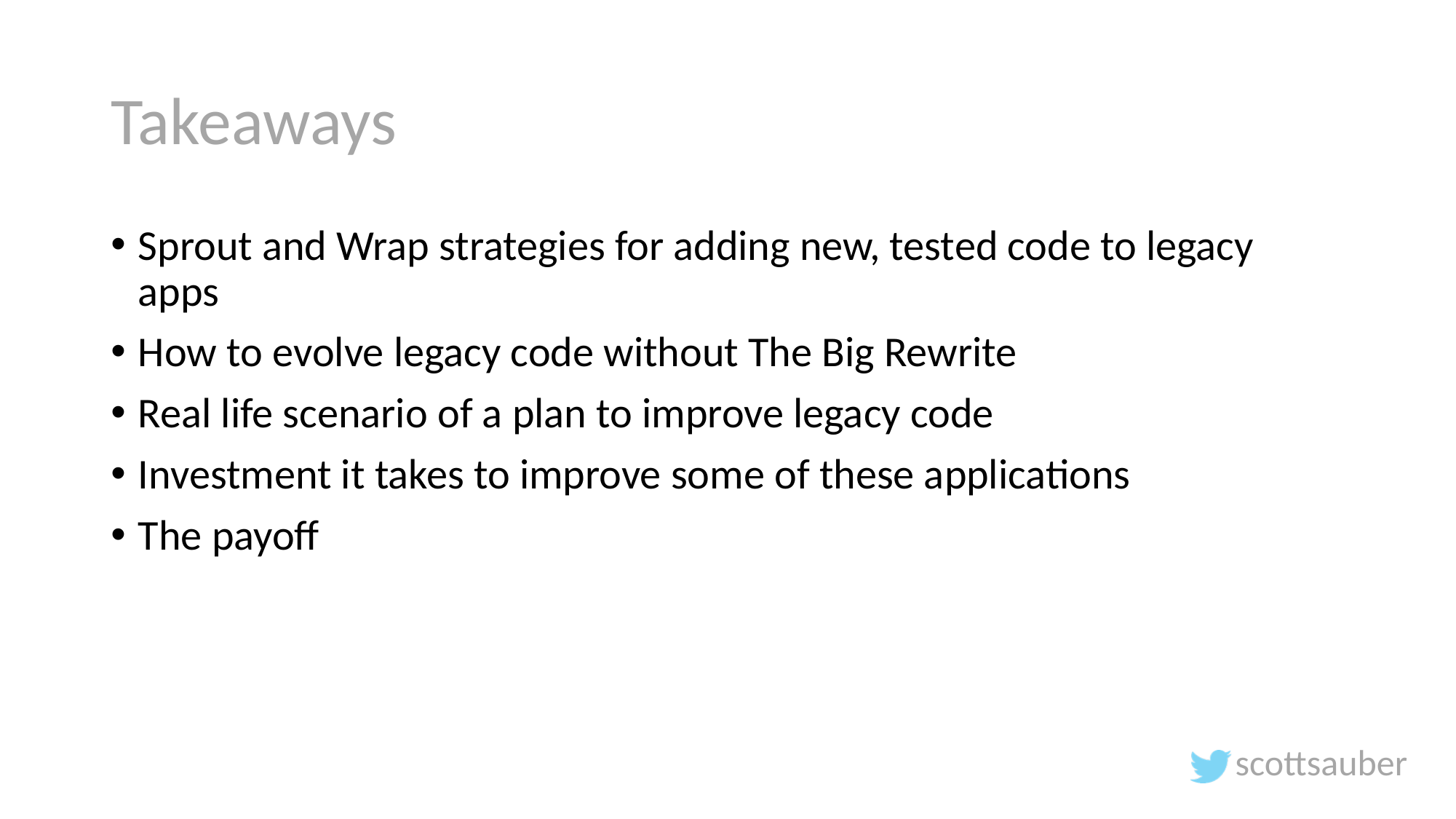

# Takeaways
Sprout and Wrap strategies for adding new, tested code to legacy apps
How to evolve legacy code without The Big Rewrite
Real life scenario of a plan to improve legacy code
Investment it takes to improve some of these applications
The payoff
scottsauber